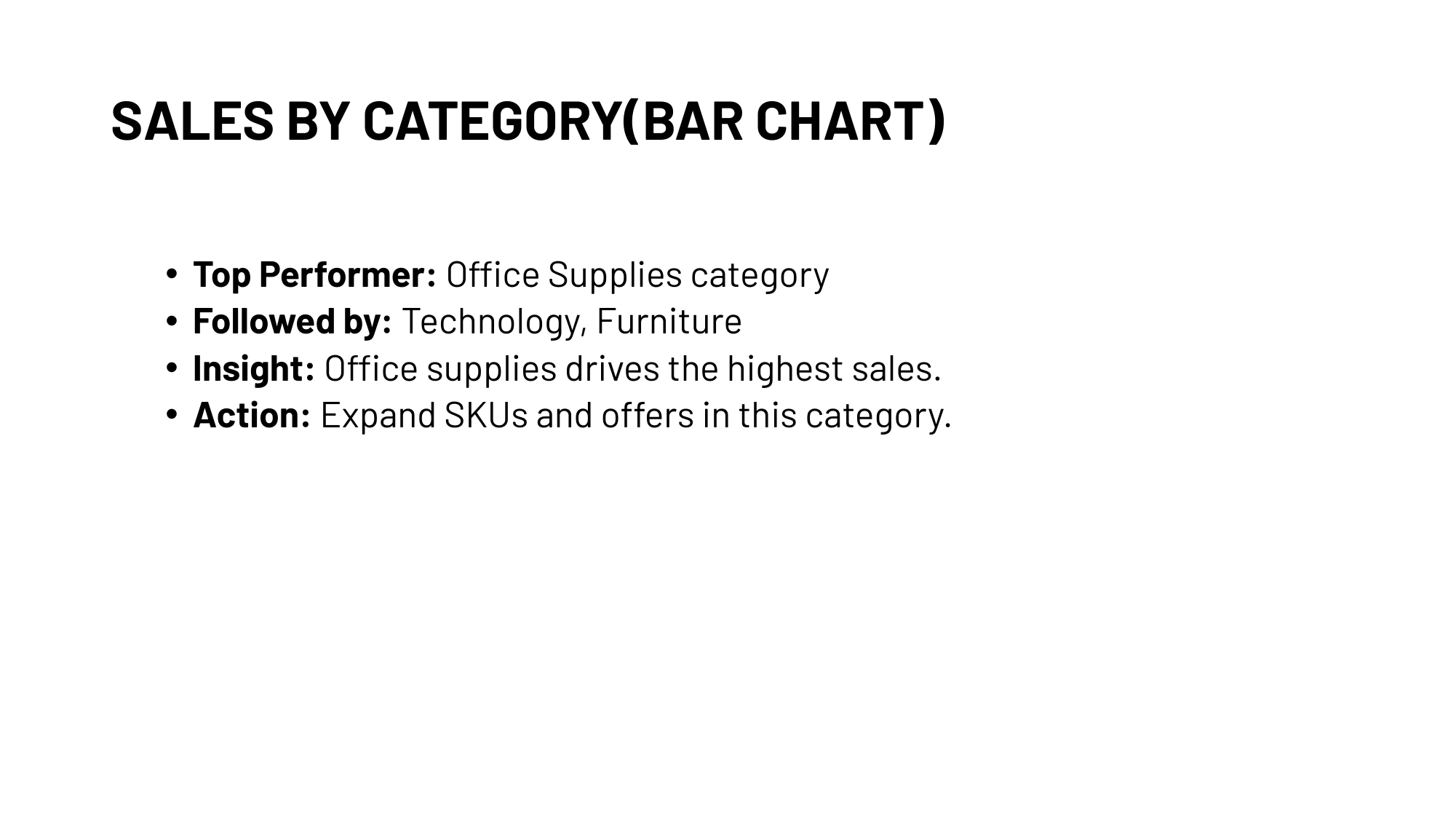

# SALES BY CATEGORY(BAR CHART)
Top Performer: Office Supplies category
Followed by: Technology, Furniture
Insight: Office supplies drives the highest sales.
Action: Expand SKUs and offers in this category.